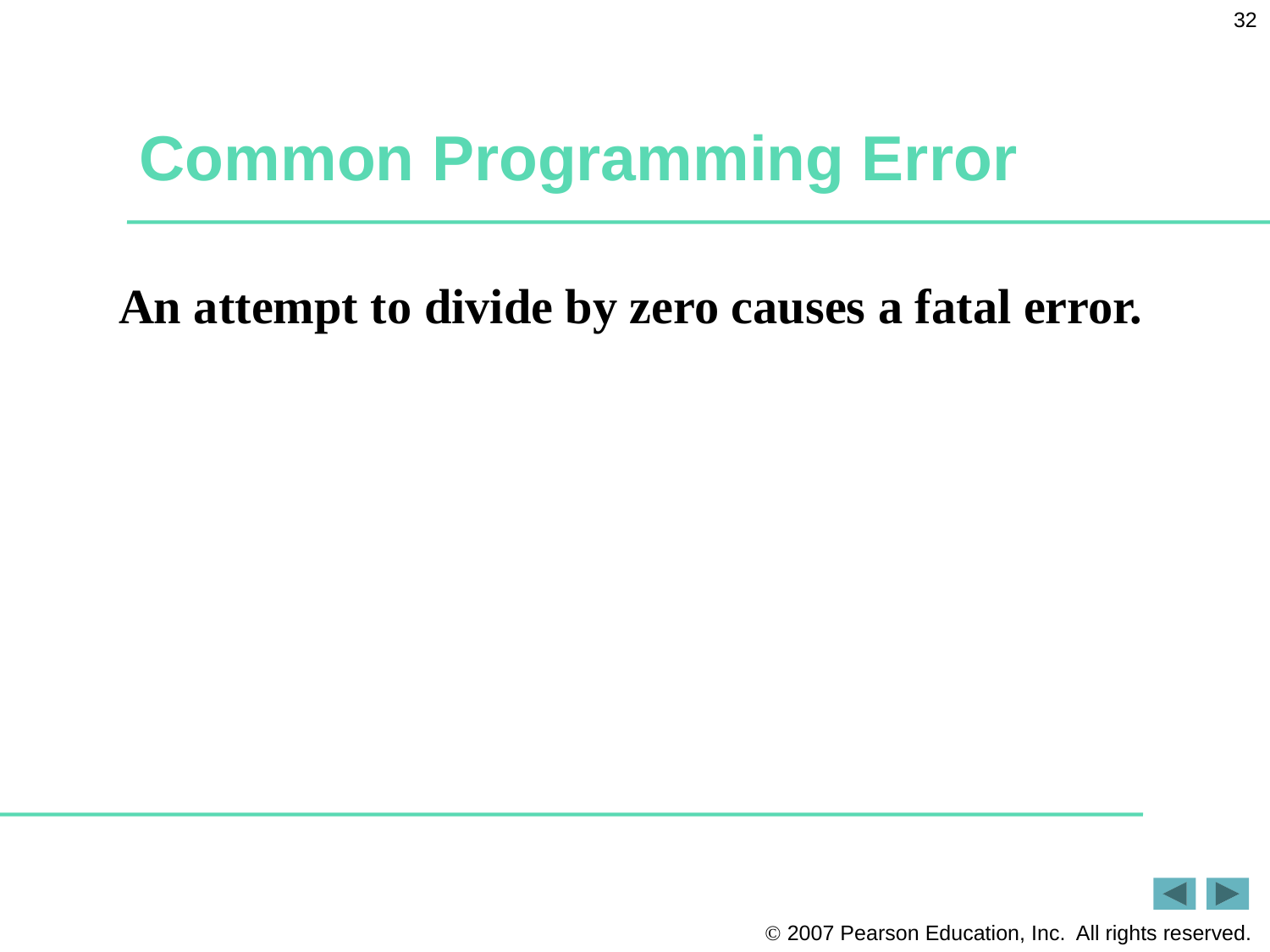

32
# Common Programming Error
An attempt to divide by zero causes a fatal error.